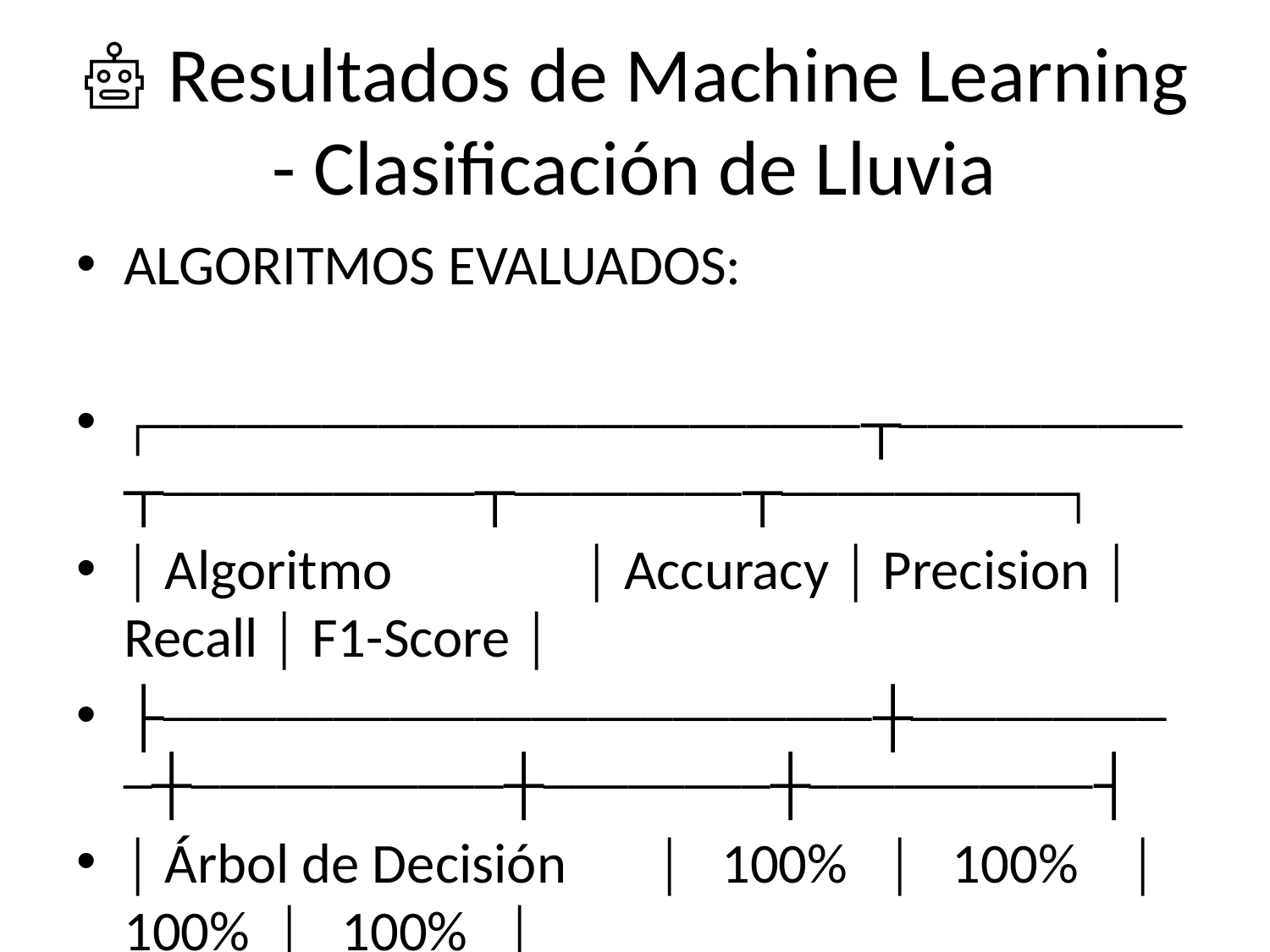

# 🤖 Resultados de Machine Learning - Clasificación de Lluvia
ALGORITMOS EVALUADOS:

┌─────────────────────────┬──────────┬───────────┬────────┬──────────┐
│ Algoritmo               │ Accuracy │ Precision │ Recall │ F1-Score │
├─────────────────────────┼──────────┼───────────┼────────┼──────────┤
│ Árbol de Decisión       │   100%   │   100%    │  100%  │   100%   │
│ K-Nearest Neighbors     │  99.09%  │  90.56%   │ 86.12% │  88.28%  │
│ Regresión Logística     │  98.21%  │  82.93%   │ 69.39% │  75.56%  │
└─────────────────────────┴──────────┴───────────┴────────┴──────────┘

CONCLUSIÓN: Predicción de lluvia con precisión superior al 98%
Variables más relevantes: Temperatura, Humedad, Presión